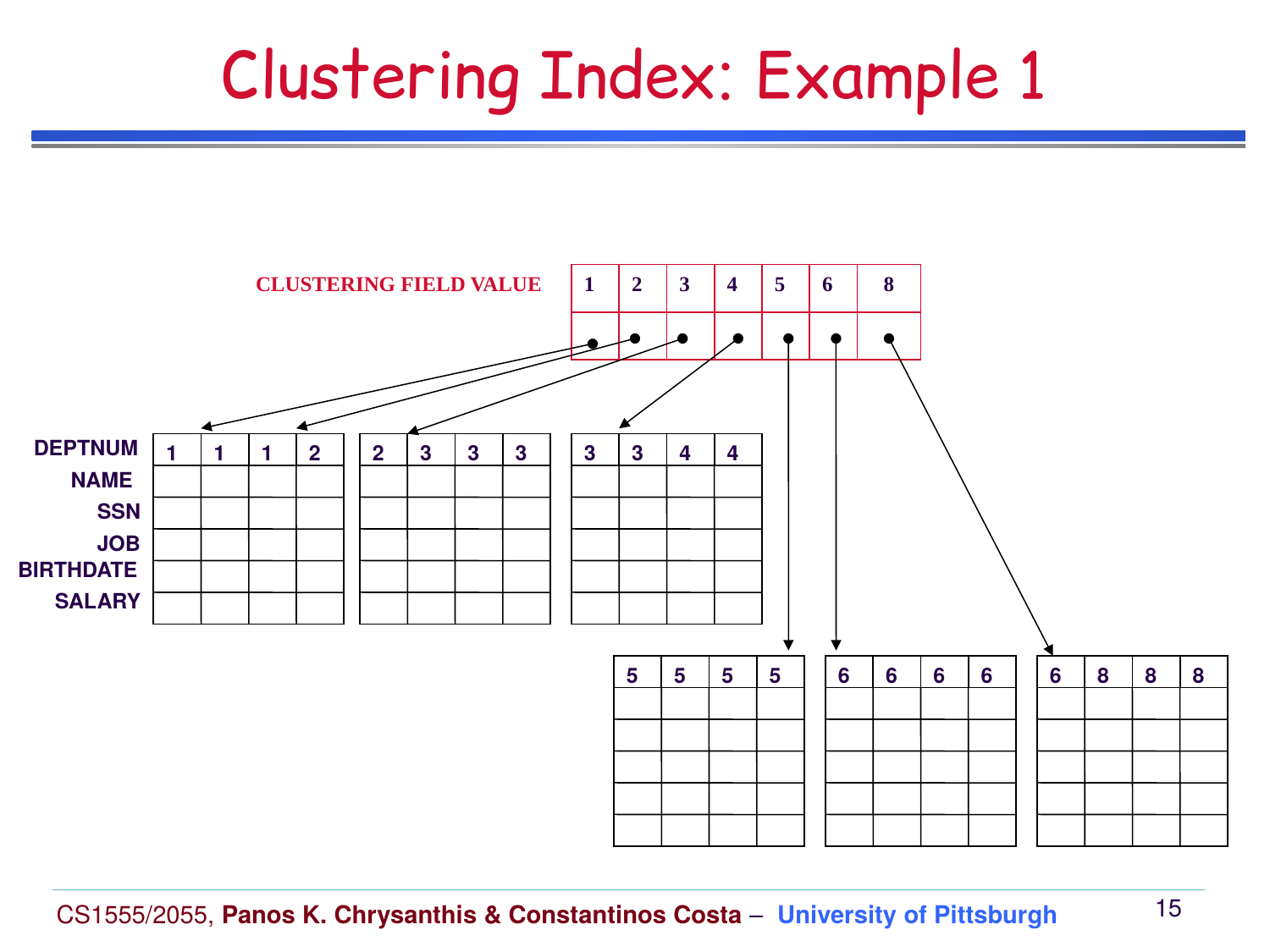

# Clustering Index: Example 1
CLUSTERING FIELD VALUE
1
2
3
4
5
6
8

DEPTNUM
1
1
1
2

2
3
3
3

3
3
4
4

NAME
SSN
JOB
SALARY
5
5
5
5

6
6
6
6

6
8
8
8

BIRTHDATE